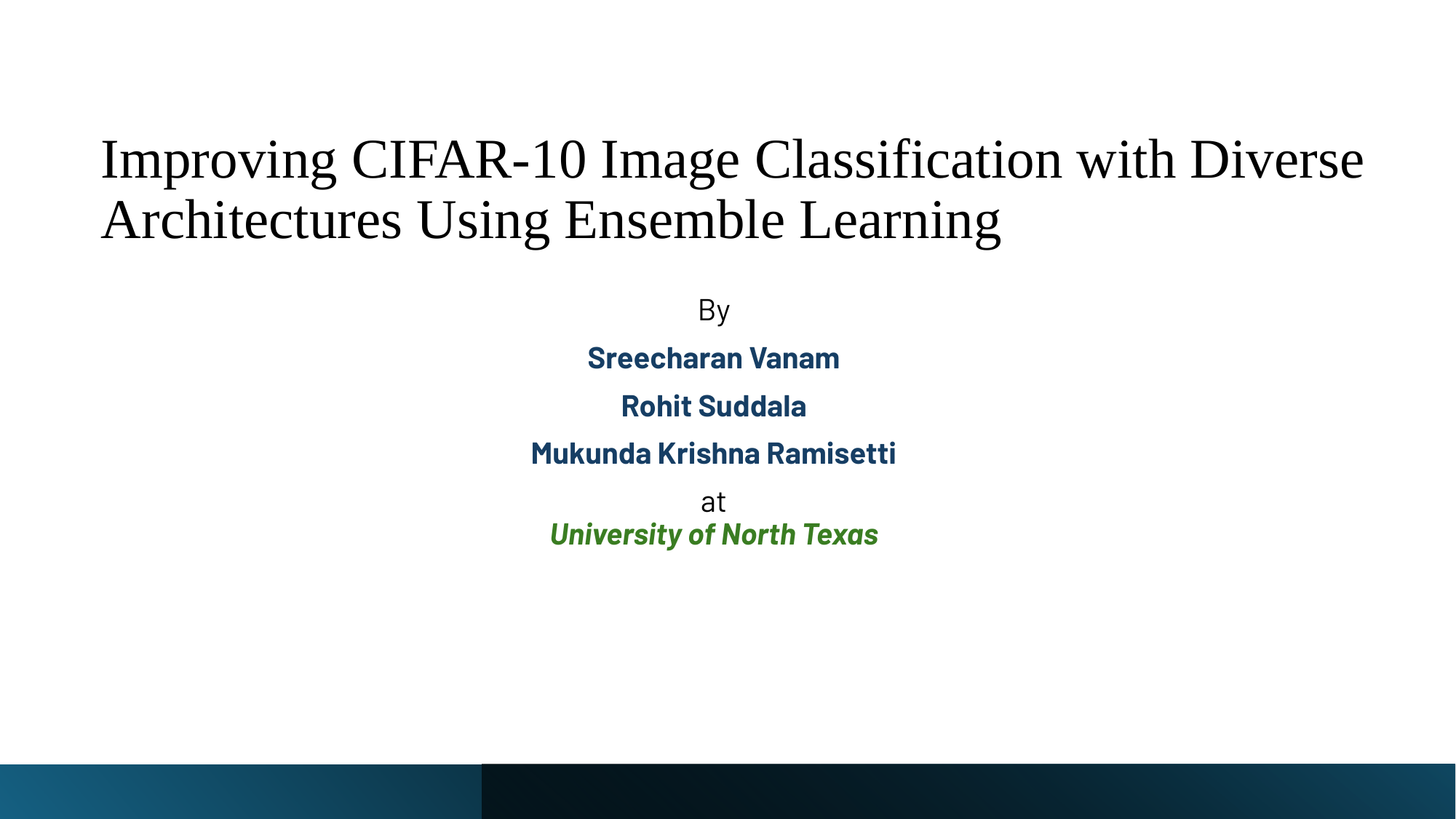

# Improving CIFAR-10 Image Classification with Diverse Architectures Using Ensemble Learning
By
Sreecharan Vanam
Rohit Suddala
Mukunda Krishna Ramisetti
at
University of North Texas